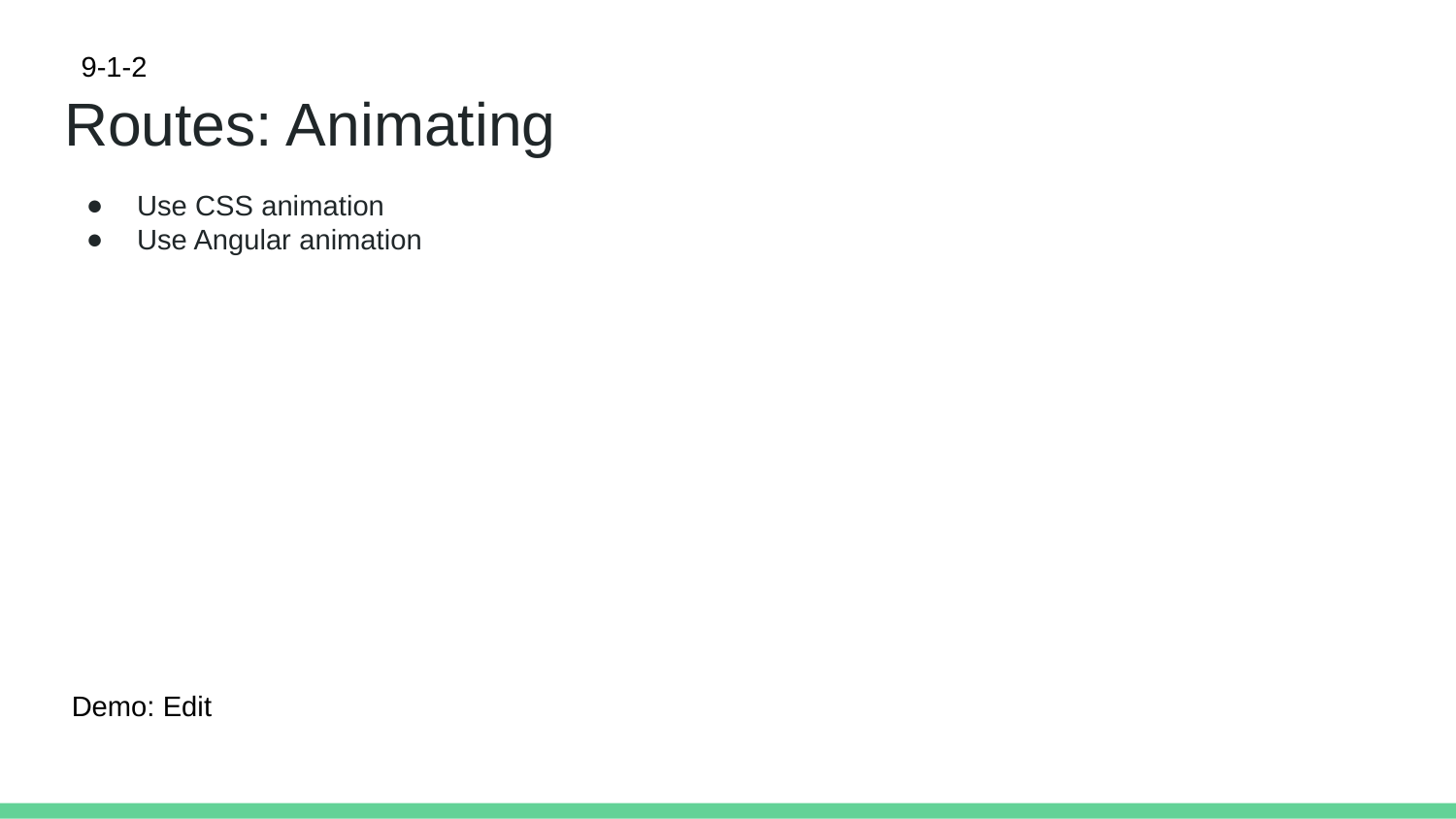

9-1-2
# Routes: Animating
Use CSS animation
Use Angular animation
Demo: Edit